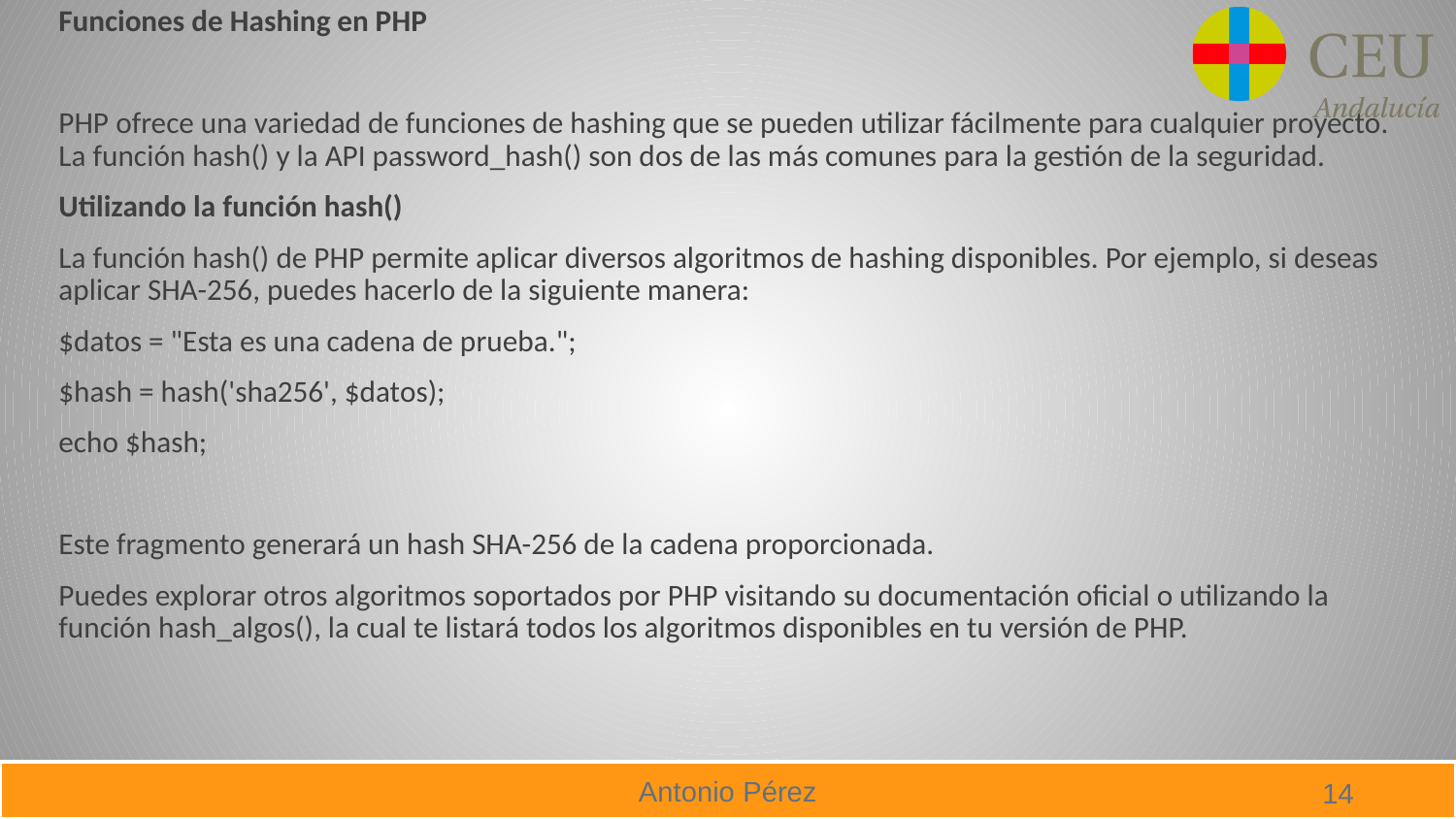

Funciones de Hashing en PHP

PHP ofrece una variedad de funciones de hashing que se pueden utilizar fácilmente para cualquier proyecto. La función hash() y la API password_hash() son dos de las más comunes para la gestión de la seguridad.
Utilizando la función hash()
La función hash() de PHP permite aplicar diversos algoritmos de hashing disponibles. Por ejemplo, si deseas aplicar SHA-256, puedes hacerlo de la siguiente manera:
$datos = "Esta es una cadena de prueba.";
$hash = hash('sha256', $datos);
echo $hash;

Este fragmento generará un hash SHA-256 de la cadena proporcionada.
Puedes explorar otros algoritmos soportados por PHP visitando su documentación oficial o utilizando la función hash_algos(), la cual te listará todos los algoritmos disponibles en tu versión de PHP.